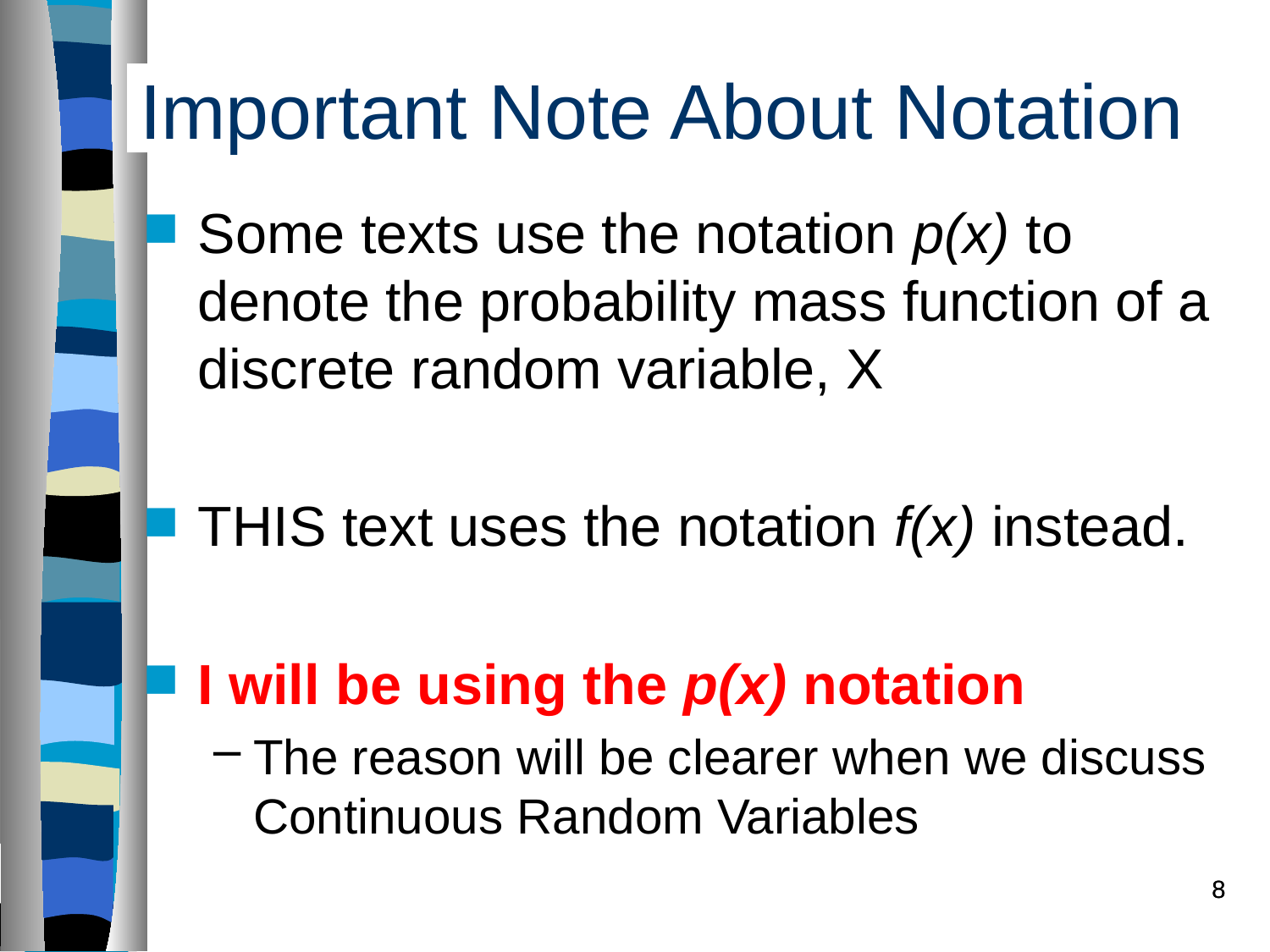

Important Note About Notation
Some texts use the notation p(x) to denote the probability mass function of a discrete random variable, X

THIS text uses the notation f(x) instead.

I will be using the p(x) notation
The reason will be clearer when we discuss Continuous Random Variables
8
8